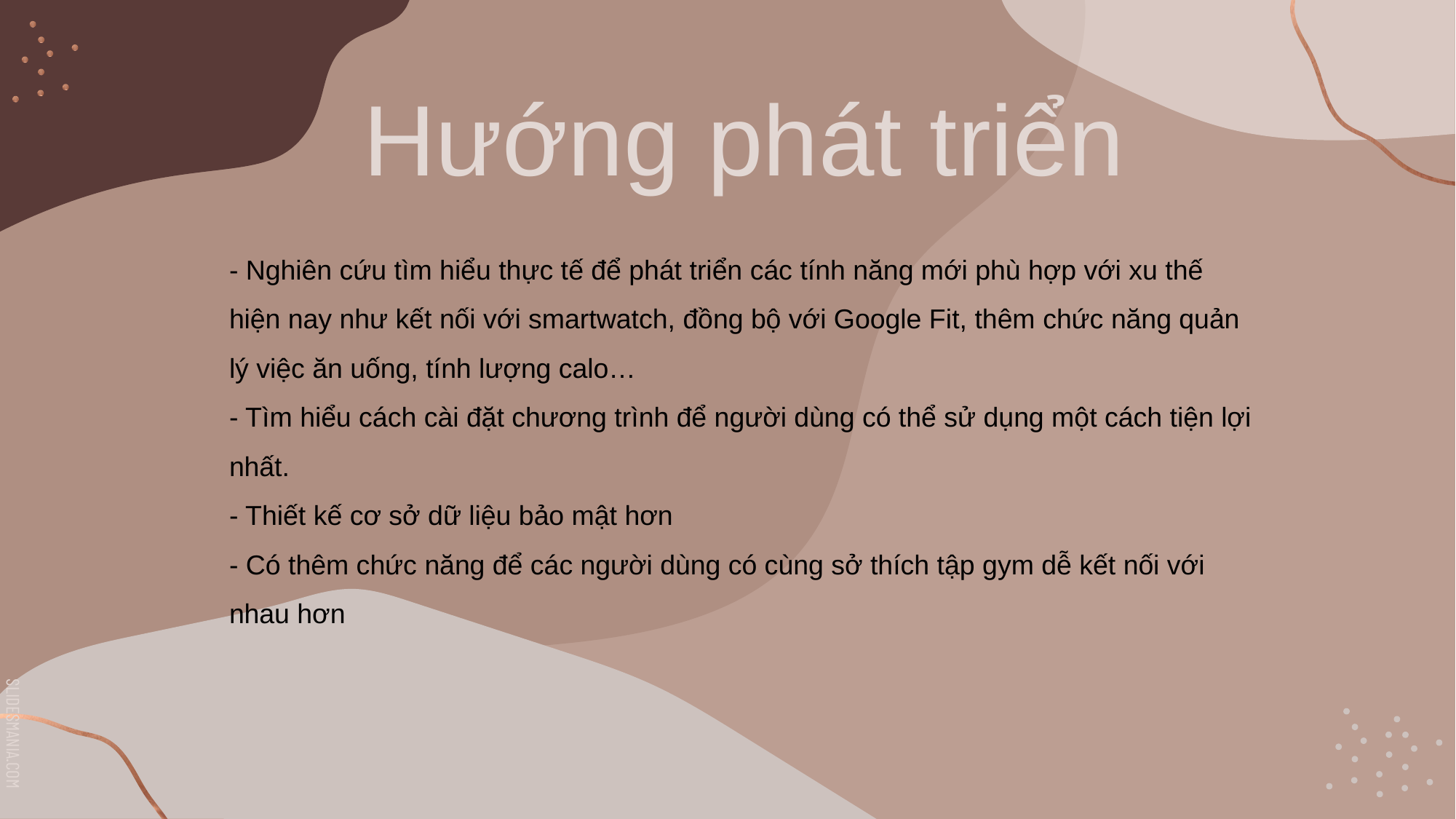

# Hướng phát triển
- Nghiên cứu tìm hiểu thực tế để phát triển các tính năng mới phù hợp với xu thế hiện nay như kết nối với smartwatch, đồng bộ với Google Fit, thêm chức năng quản lý việc ăn uống, tính lượng calo…
- Tìm hiểu cách cài đặt chương trình để người dùng có thể sử dụng một cách tiện lợi nhất.
- Thiết kế cơ sở dữ liệu bảo mật hơn
- Có thêm chức năng để các người dùng có cùng sở thích tập gym dễ kết nối với nhau hơn